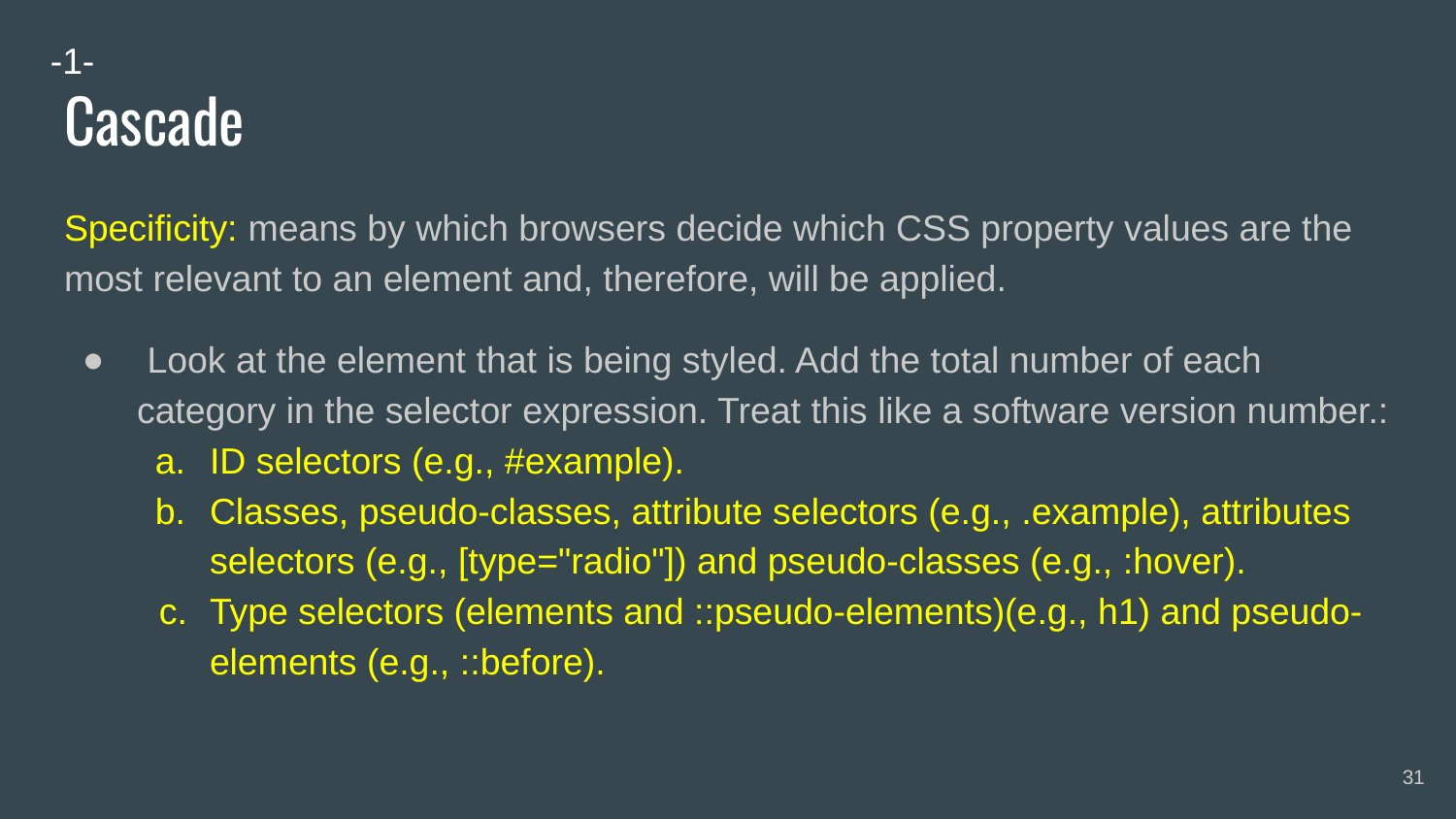

-1-
# Cascade
Specificity: means by which browsers decide which CSS property values are the most relevant to an element and, therefore, will be applied.
 Look at the element that is being styled. Add the total number of each category in the selector expression. Treat this like a software version number.:
ID selectors (e.g., #example).
Classes, pseudo-classes, attribute selectors (e.g., .example), attributes selectors (e.g., [type="radio"]) and pseudo-classes (e.g., :hover).
Type selectors (elements and ::pseudo-elements)(e.g., h1) and pseudo-elements (e.g., ::before).

31